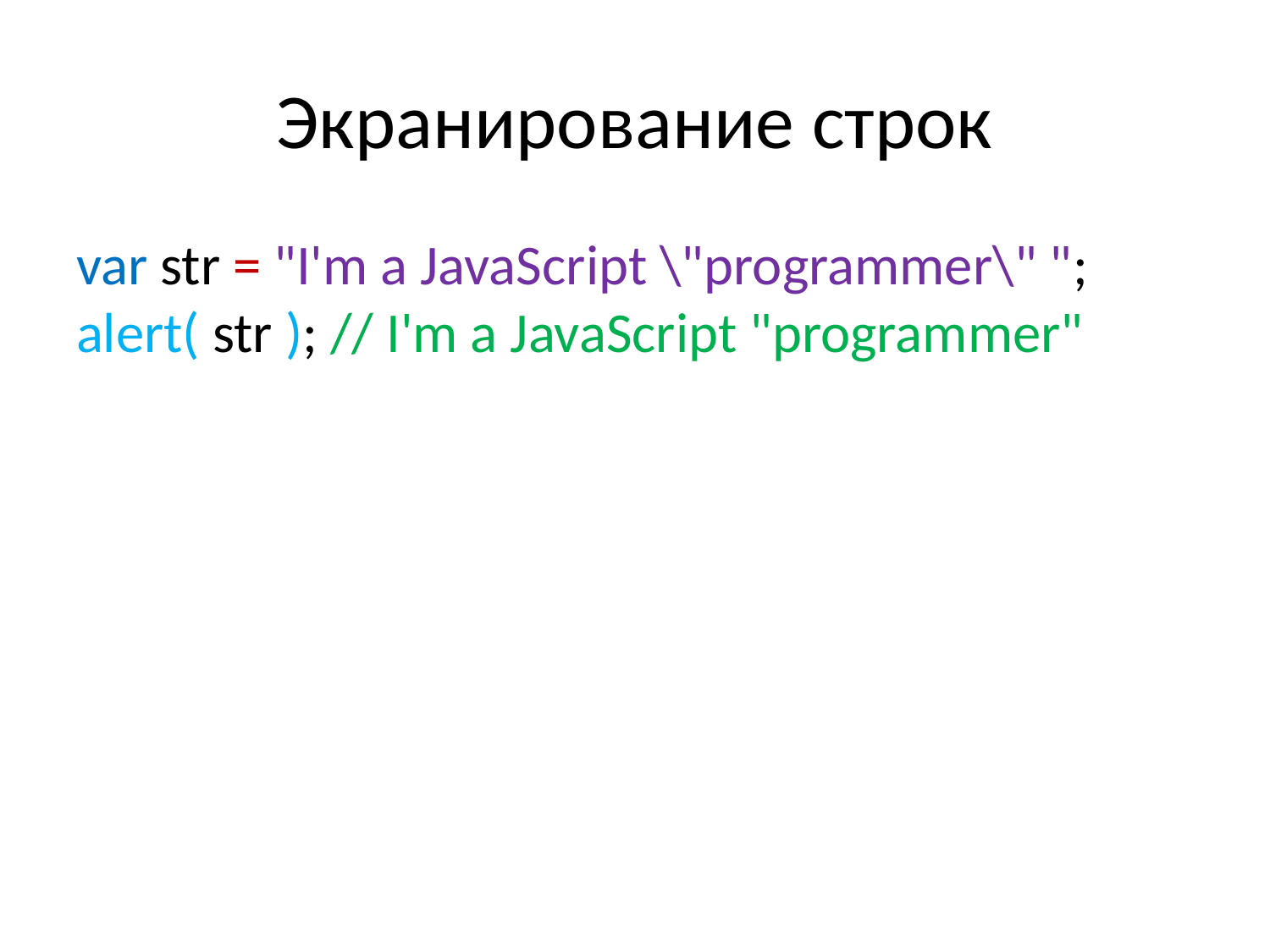

# Экранирование строк
var str = "I'm a JavaScript \"programmer\" "; alert( str ); // I'm a JavaScript "programmer"